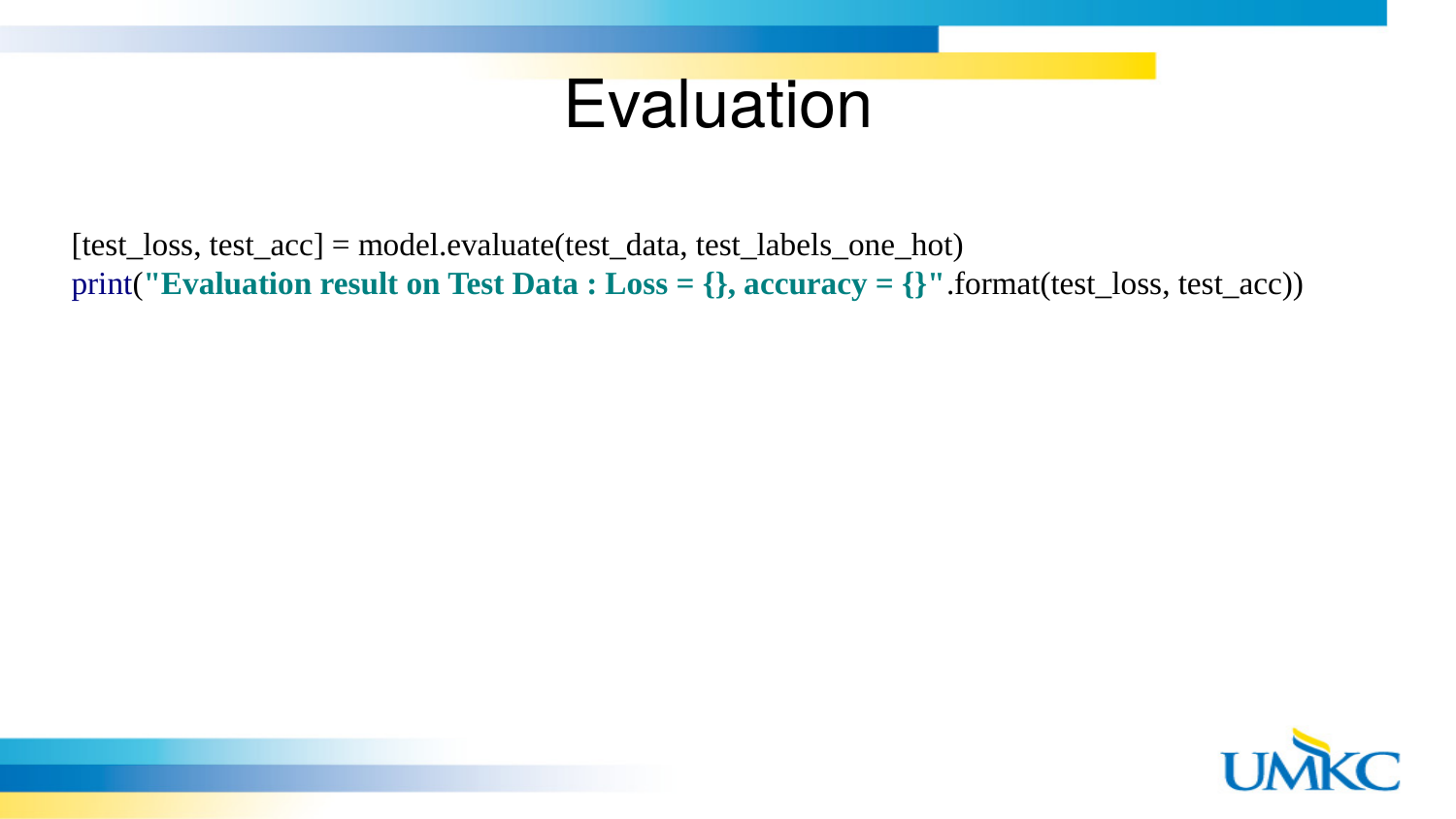

# Evaluation
[test_loss, test_acc] = model.evaluate(test_data, test_labels_one_hot)
print("Evaluation result on Test Data : Loss = {}, accuracy = {}".format(test_loss, test_acc))